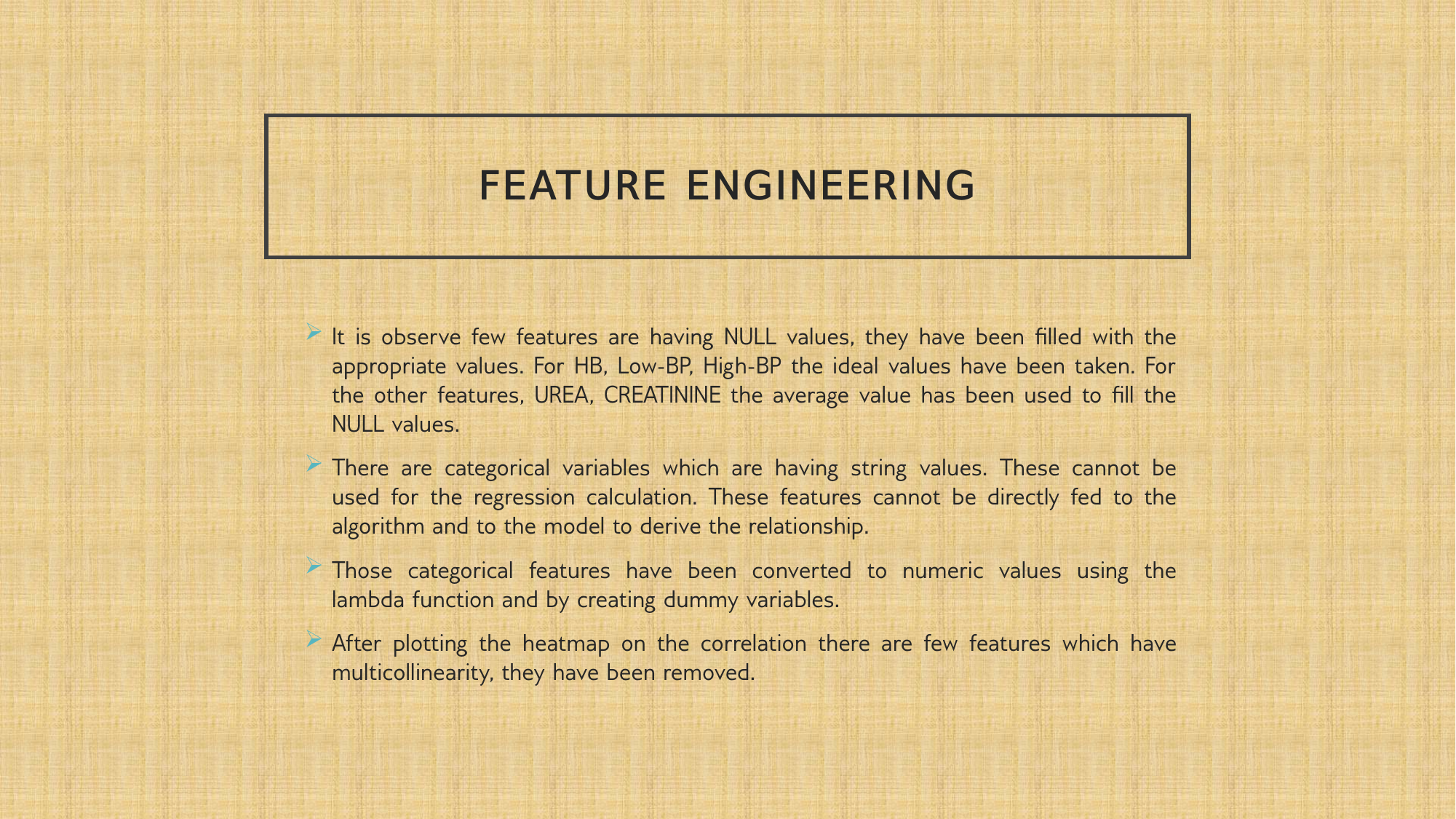

# Feature Engineering
It is observe few features are having NULL values, they have been filled with the appropriate values. For HB, Low-BP, High-BP the ideal values have been taken. For the other features, UREA, CREATININE the average value has been used to fill the NULL values.
There are categorical variables which are having string values. These cannot be used for the regression calculation. These features cannot be directly fed to the algorithm and to the model to derive the relationship.
Those categorical features have been converted to numeric values using the lambda function and by creating dummy variables.
After plotting the heatmap on the correlation there are few features which have multicollinearity, they have been removed.